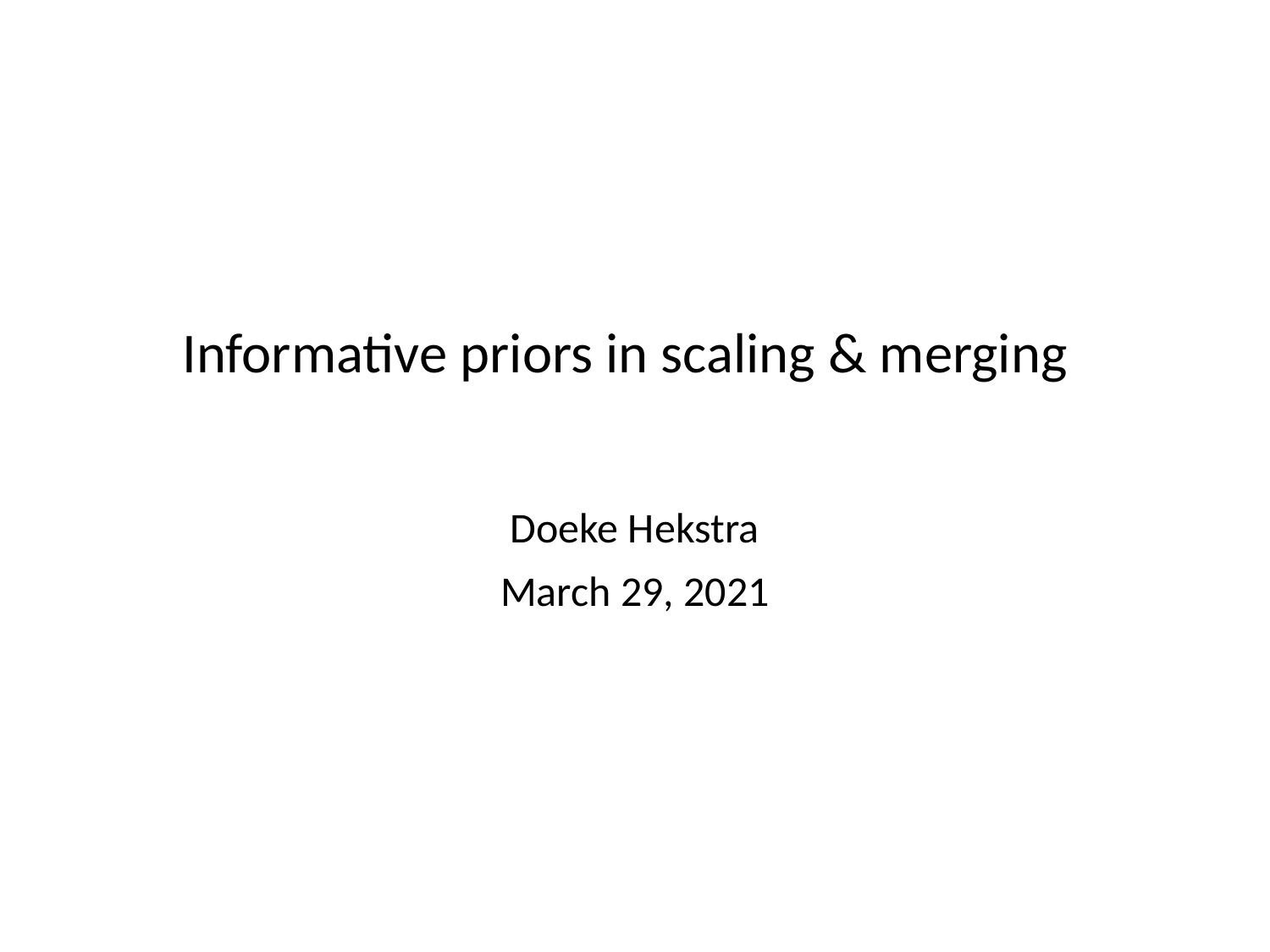

Informative priors in scaling & merging
Doeke Hekstra
March 29, 2021